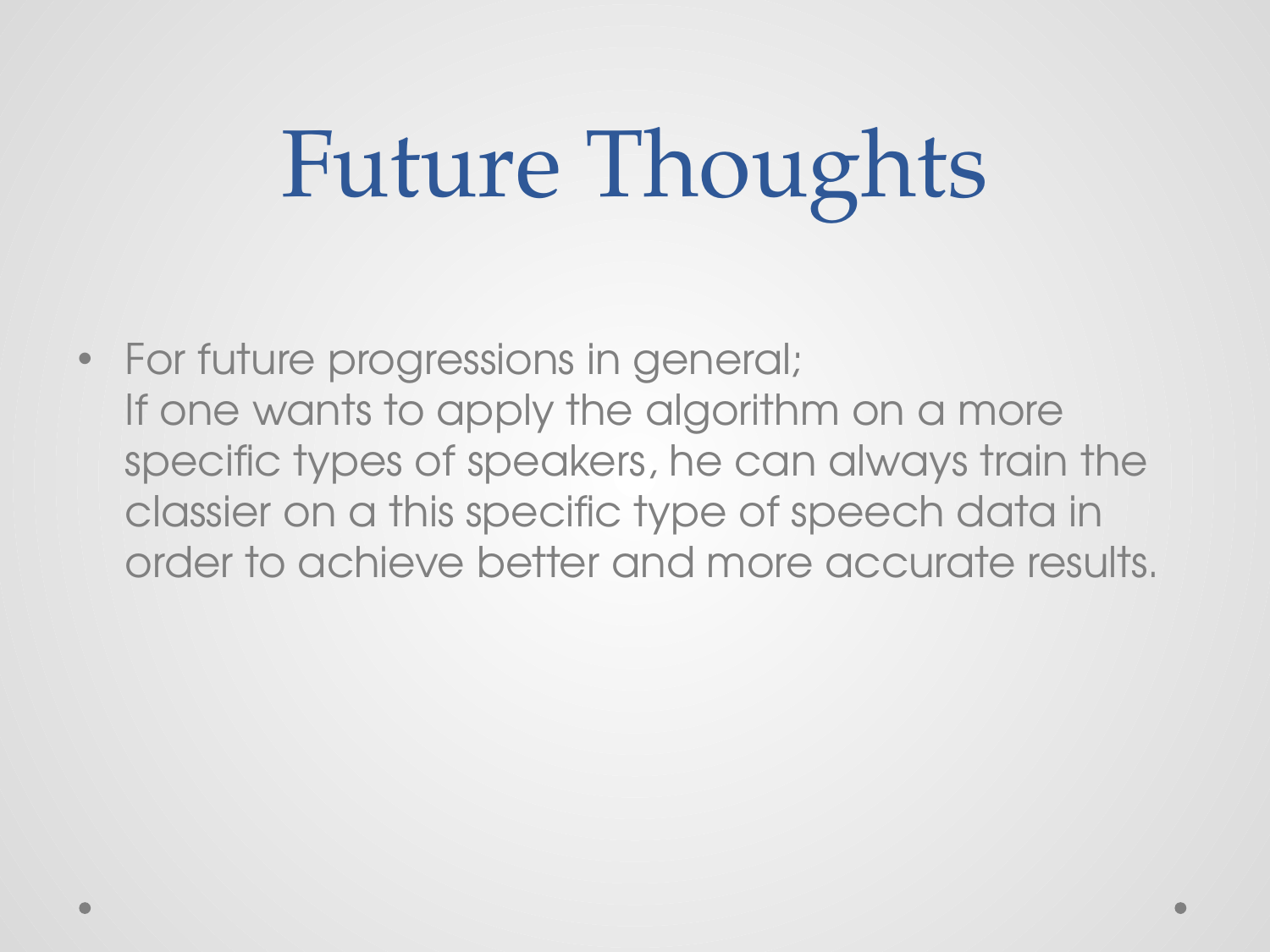

# Future Thoughts
For future progressions in general;
If one wants to apply the algorithm on a more specific types of speakers, he can always train the classier on a this specific type of speech data in order to achieve better and more accurate results.